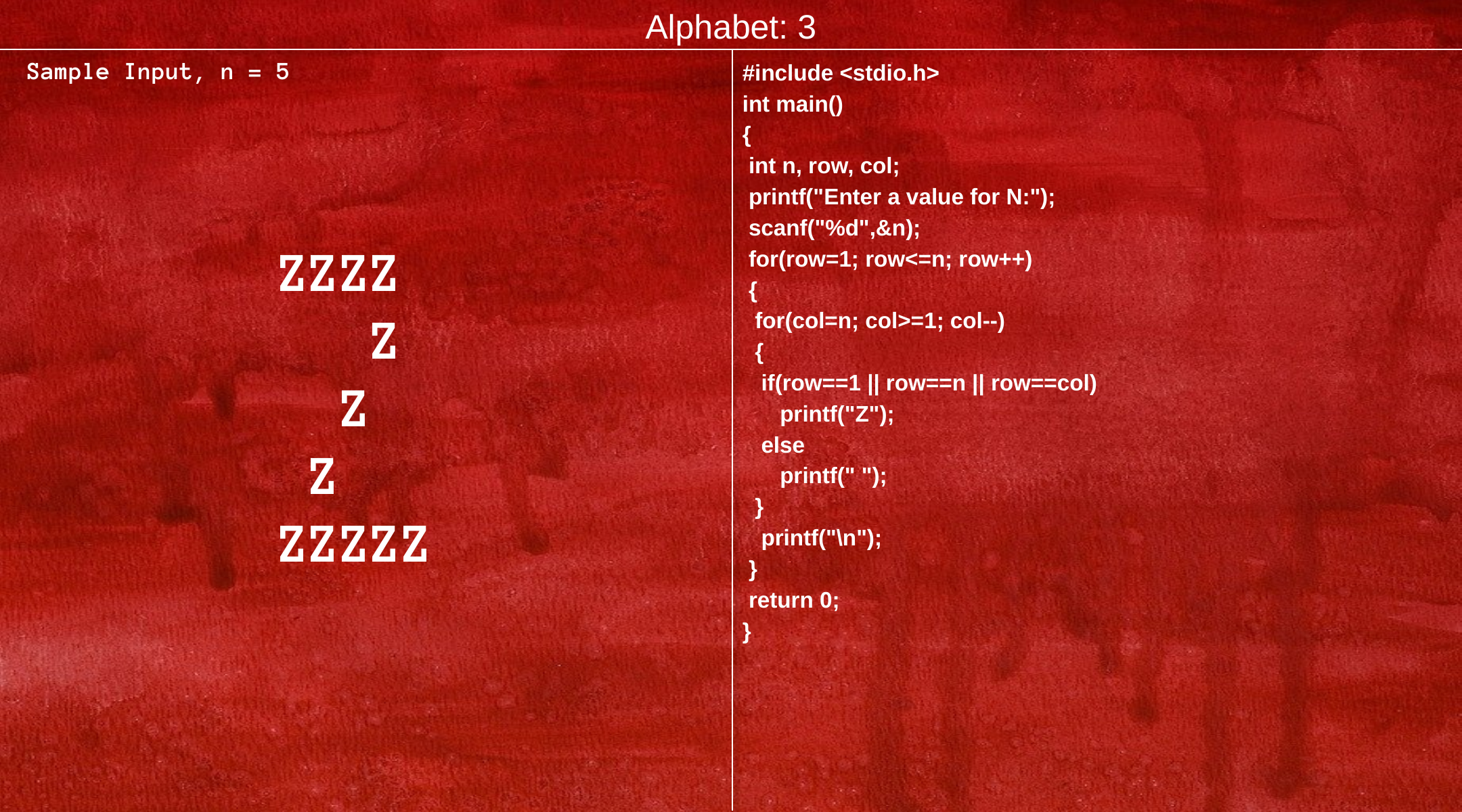

# Alphabet: 3
|  | #include <stdio.h> int main() { int n, row, col; printf("Enter a value for N:"); scanf("%d",&n); for(row=1; row<=n; row++) { for(col=n; col>=1; col--) { if(row==1 || row==n || row==col) printf("Z"); else printf(" "); } printf("\n"); } return 0; } |
| --- | --- |
Sample Input, n = 5
ZZZZ
   Z
  Z
 Z
ZZZZZ